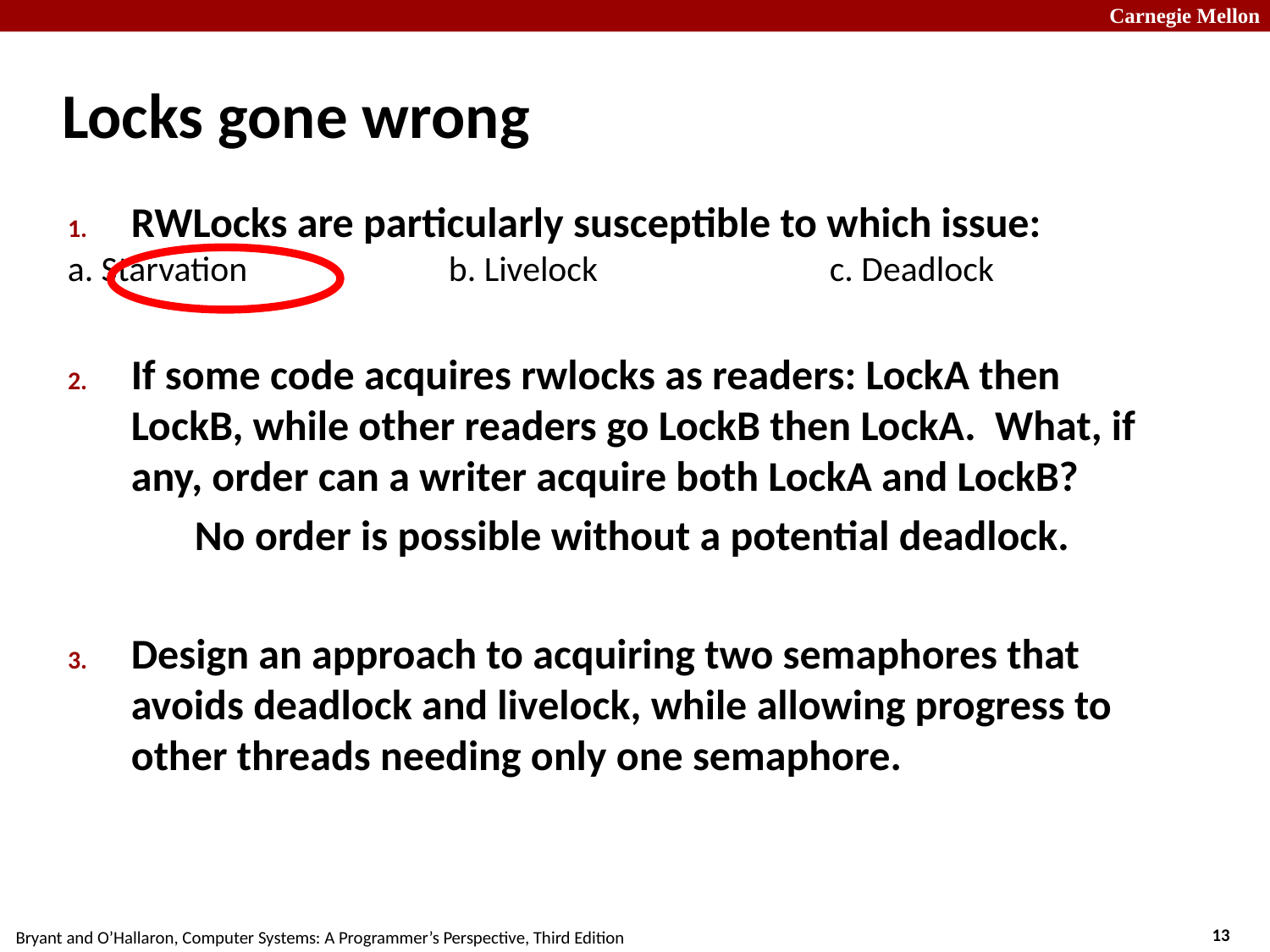

Locks gone wrong
RWLocks are particularly susceptible to which issue:
a. Starvation		b. Livelock		c. Deadlock

If some code acquires rwlocks as readers: LockA then LockB, while other readers go LockB then LockA.  What, if any, order can a writer acquire both LockA and LockB?
	No order is possible without a potential deadlock.

Design an approach to acquiring two semaphores that avoids deadlock and livelock, while allowing progress to other threads needing only one semaphore.